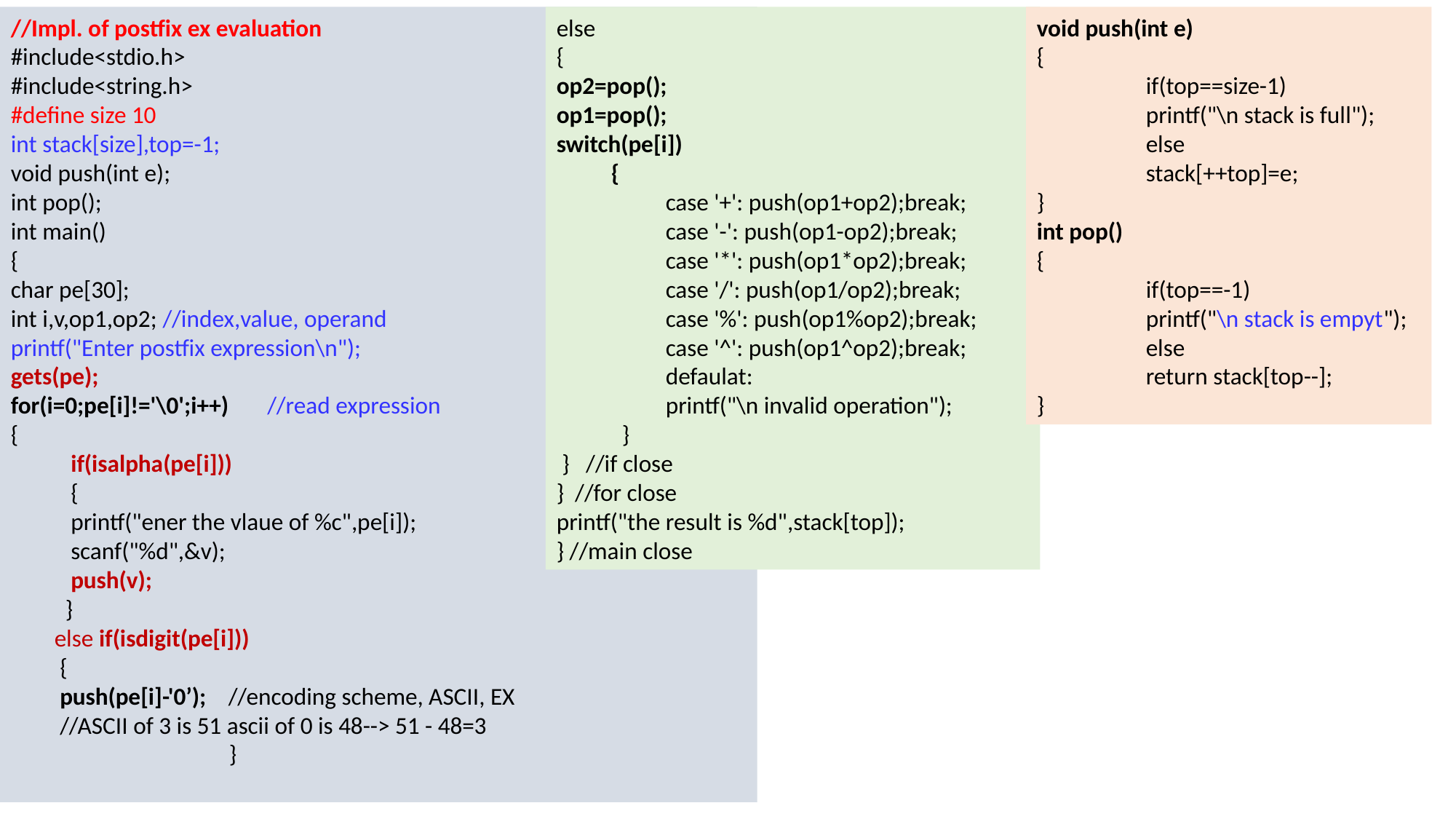

//Impl. of postfix ex evaluation
#include<stdio.h>
#include<string.h>
#define size 10
int stack[size],top=-1;
void push(int e);
int pop();
int main()
{
char pe[30];
int i,v,op1,op2; //index,value, operand
printf("Enter postfix expression\n");
gets(pe);
for(i=0;pe[i]!='\0';i++)       //read expression
{
 if(isalpha(pe[i]))
 {
 printf("ener the vlaue of %c",pe[i]);
 scanf("%d",&v);
 push(v);
}
        else if(isdigit(pe[i]))
         {
         push(pe[i]-'0’);    //encoding scheme, ASCII, EX
         //ASCII of 3 is 51 ascii of 0 is 48--> 51 - 48=3
		}

else
{
op2=pop();
op1=pop();
switch(pe[i])
{
case '+': push(op1+op2);break;
case '-': push(op1-op2);break;
case '*': push(op1*op2);break;
case '/': push(op1/op2);break;
case '%': push(op1%op2);break;
case '^': push(op1^op2);break;
defaulat:
printf("\n invalid operation");
  }
 }   //if close
}  //for close
printf("the result is %d",stack[top]);
} //main close
void push(int e)
{
	if(top==size-1)
	printf("\n stack is full");
	else
	stack[++top]=e;
}
int pop()
{
	if(top==-1)
	printf("\n stack is empyt");
	else
	return stack[top--];
}